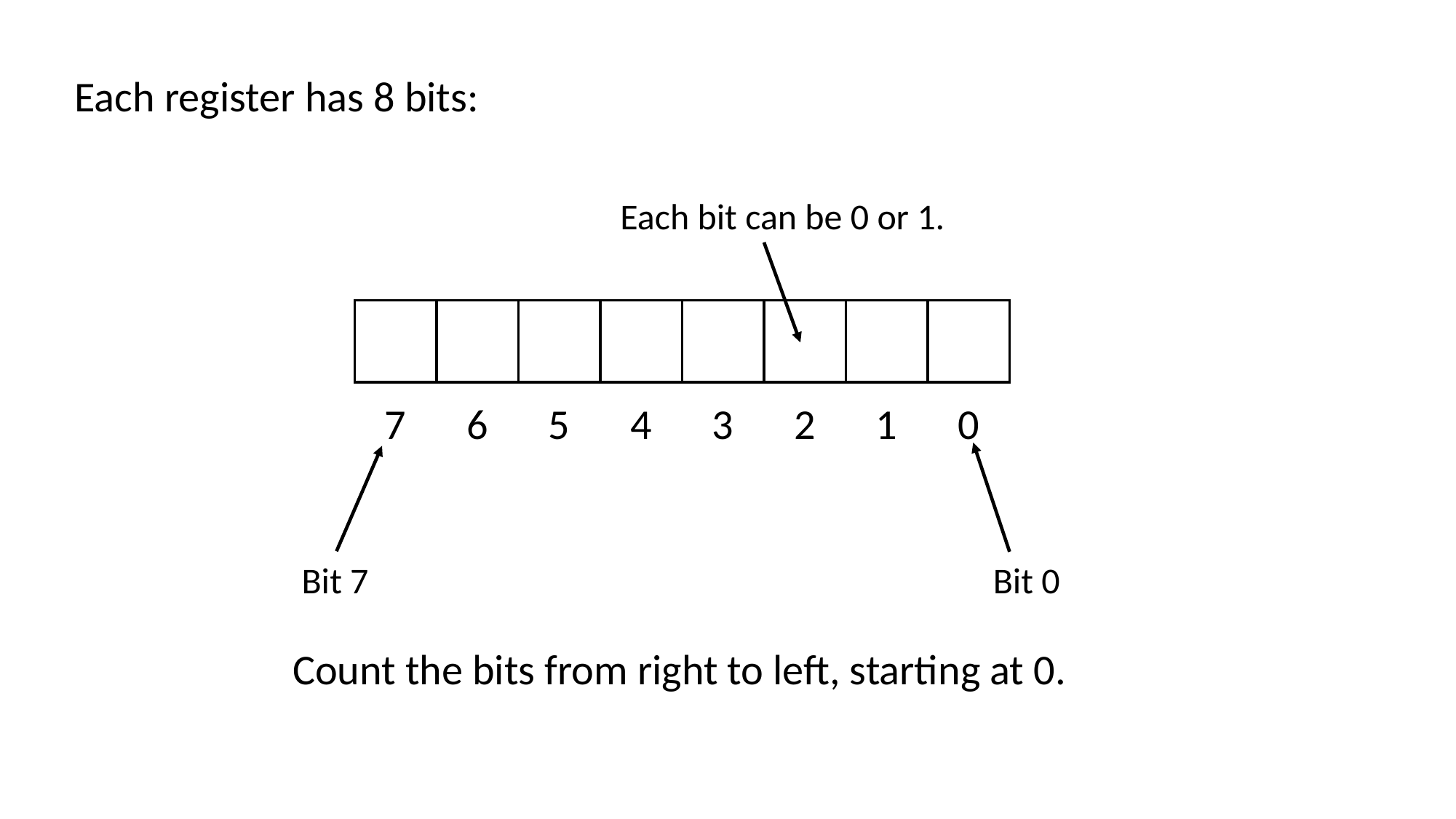

Each register has 8 bits:
Each bit can be 0 or 1.

7
6
5
4
3
2
1
0
Bit 7
Bit 0
Count the bits from right to left, starting at 0.